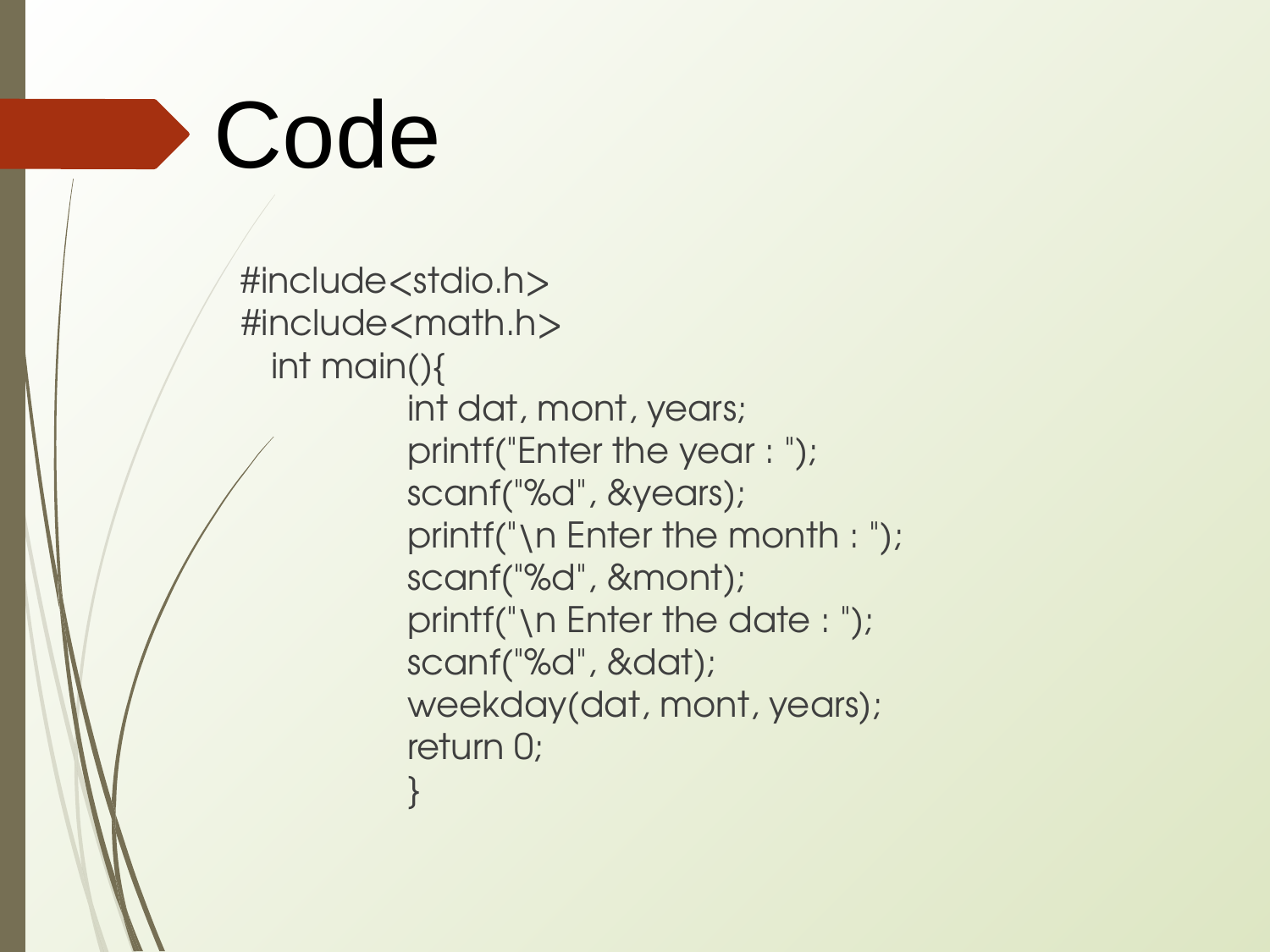

# Code
 #include<stdio.h>
 #include<math.h>
    int main(){
                  int dat, mont, years;
                  printf("Enter the year : ");
                  scanf("%d", &years);
                  printf("\n Enter the month : ");
                  scanf("%d", &mont);
                  printf("\n Enter the date : ");
                  scanf("%d", &dat);
                  weekday(dat, mont, years);
                  return 0;
                  }